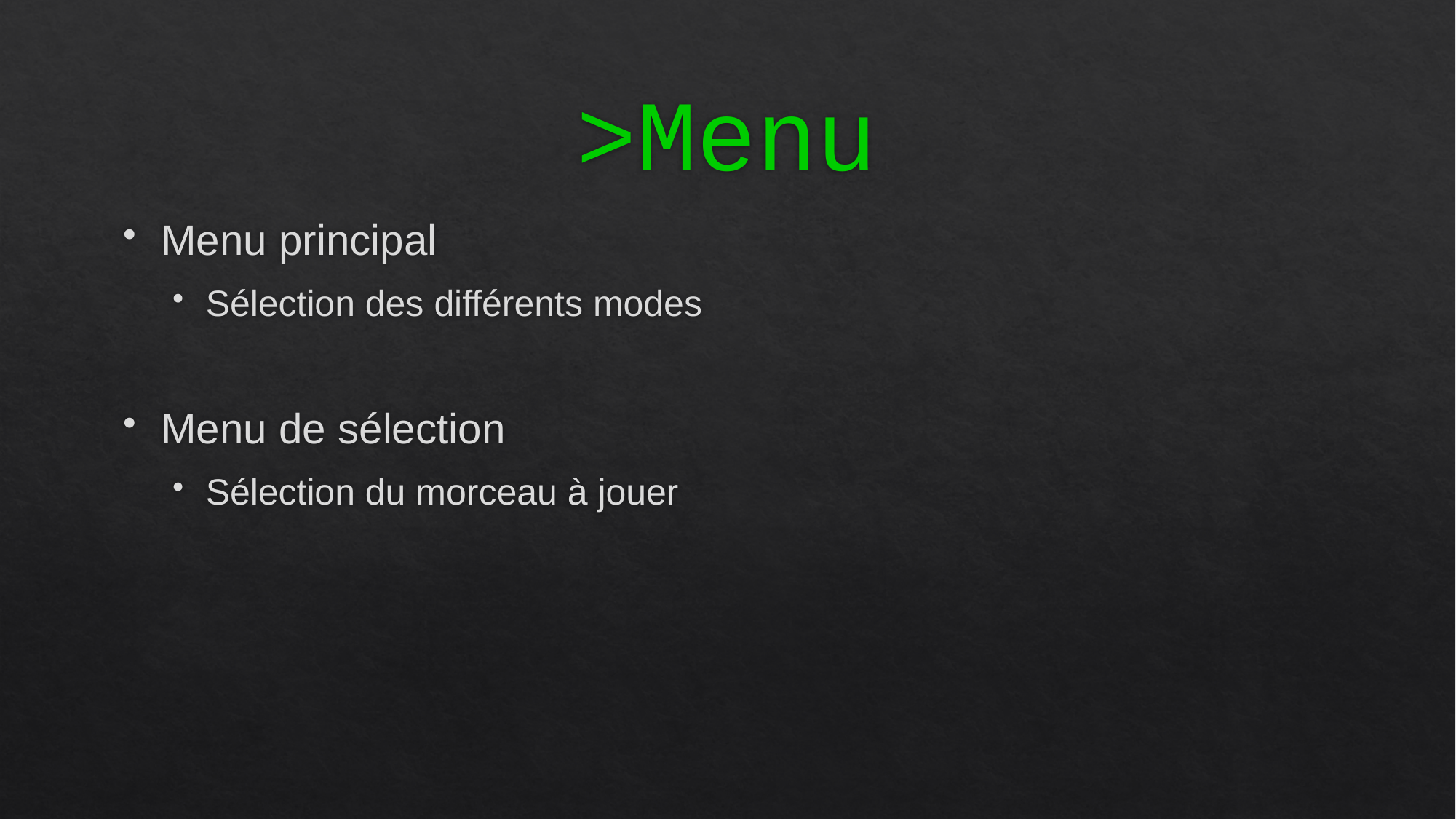

# >Menu
Menu principal
Sélection des différents modes

Menu de sélection
Sélection du morceau à jouer